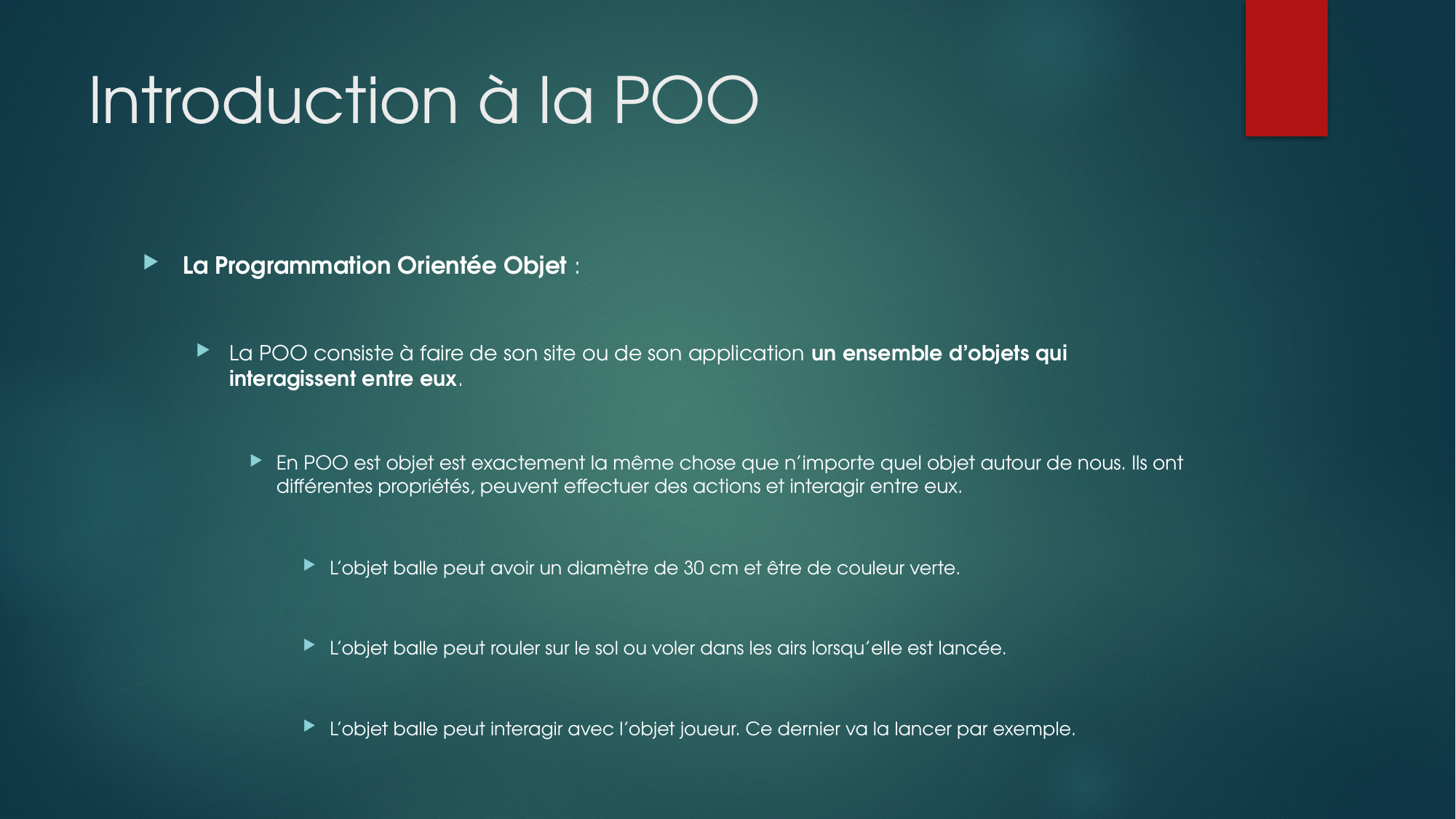

# Introduction à la POO
La Programmation Orientée Objet :

La POO consiste à faire de son site ou de son application un ensemble d’objets qui interagissent entre eux.

En POO est objet est exactement la même chose que n’importe quel objet autour de nous. Ils ont différentes propriétés, peuvent effectuer des actions et interagir entre eux.

L’objet balle peut avoir un diamètre de 30 cm et être de couleur verte.

L’objet balle peut rouler sur le sol ou voler dans les airs lorsqu’elle est lancée.

L’objet balle peut interagir avec l’objet joueur. Ce dernier va la lancer par exemple.